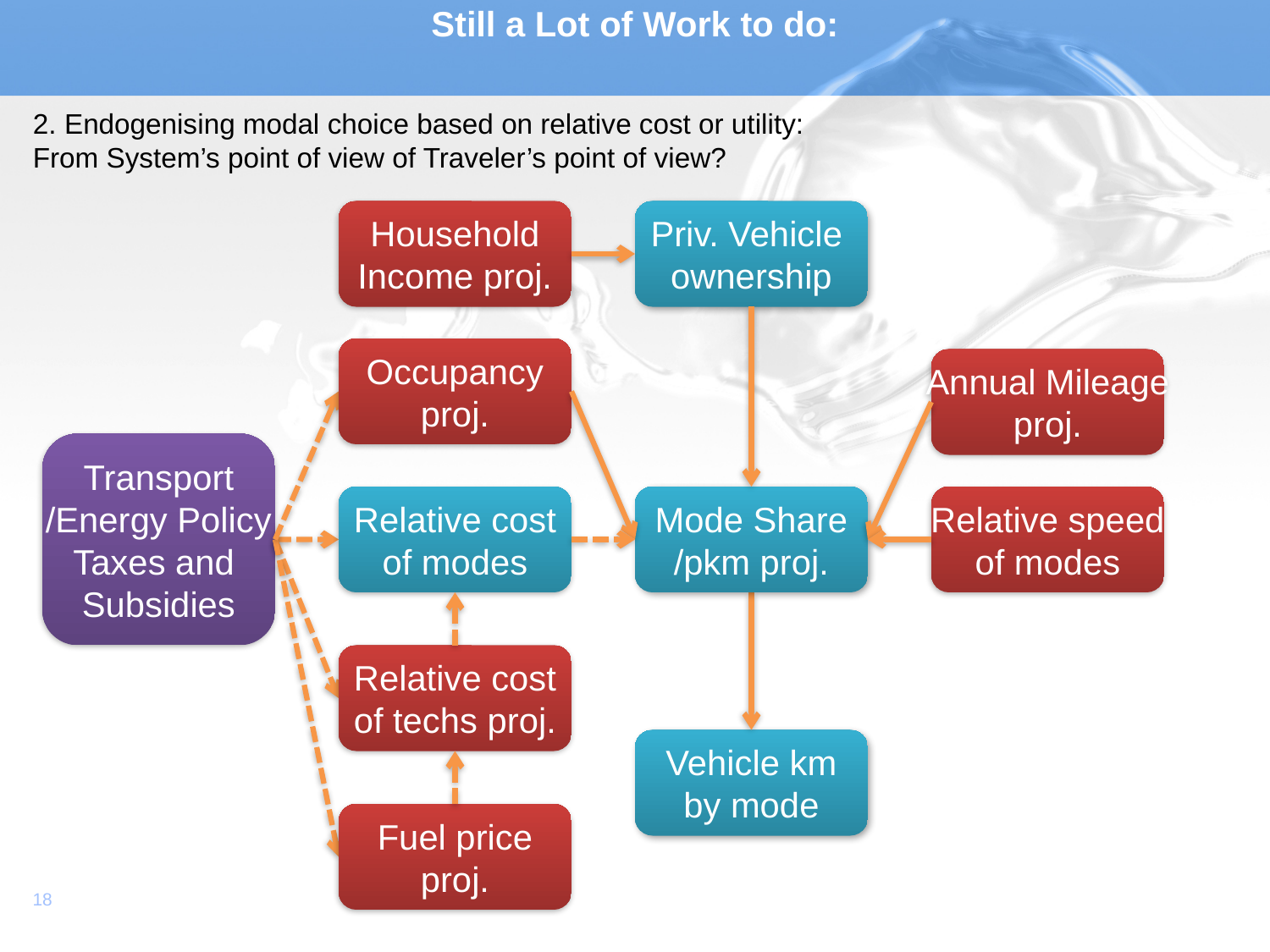

# Still a Lot of Work to do:
2. Endogenising modal choice based on relative cost or utility:
From System’s point of view of Traveler’s point of view?
Household
Income proj.
Priv. Vehicle
ownership
Occupancy
proj.
Annual Mileage
proj.
Relative cost
of modes
Mode Share
/pkm proj.
Relative speed
of modes
Relative cost
of techs proj.
Fuel price
proj.
Transport
/Energy Policy
Taxes and
Subsidies
Vehicle km
by mode